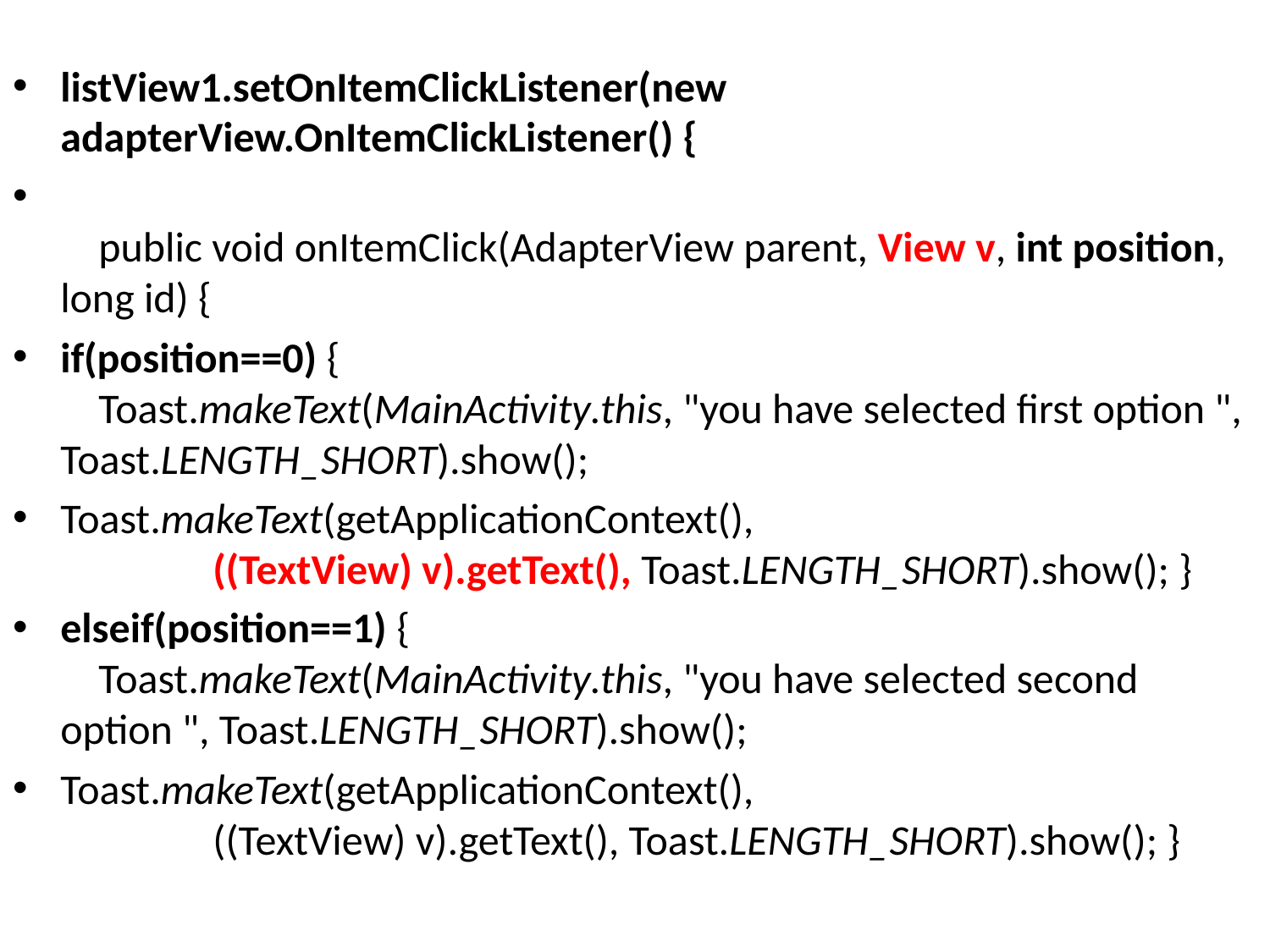

listView1.setOnItemClickListener(new adapterView.OnItemClickListener() {
    public void onItemClick(AdapterView parent, View v, int position, long id) {
if(position==0) {
    Toast.makeText(MainActivity.this, "you have selected first option ", Toast.LENGTH_SHORT).show();
Toast.makeText(getApplicationContext(),
                ((TextView) v).getText(), Toast.LENGTH_SHORT).show(); }
elseif(position==1) {
    Toast.makeText(MainActivity.this, "you have selected second option ", Toast.LENGTH_SHORT).show();
Toast.makeText(getApplicationContext(),
                ((TextView) v).getText(), Toast.LENGTH_SHORT).show(); }